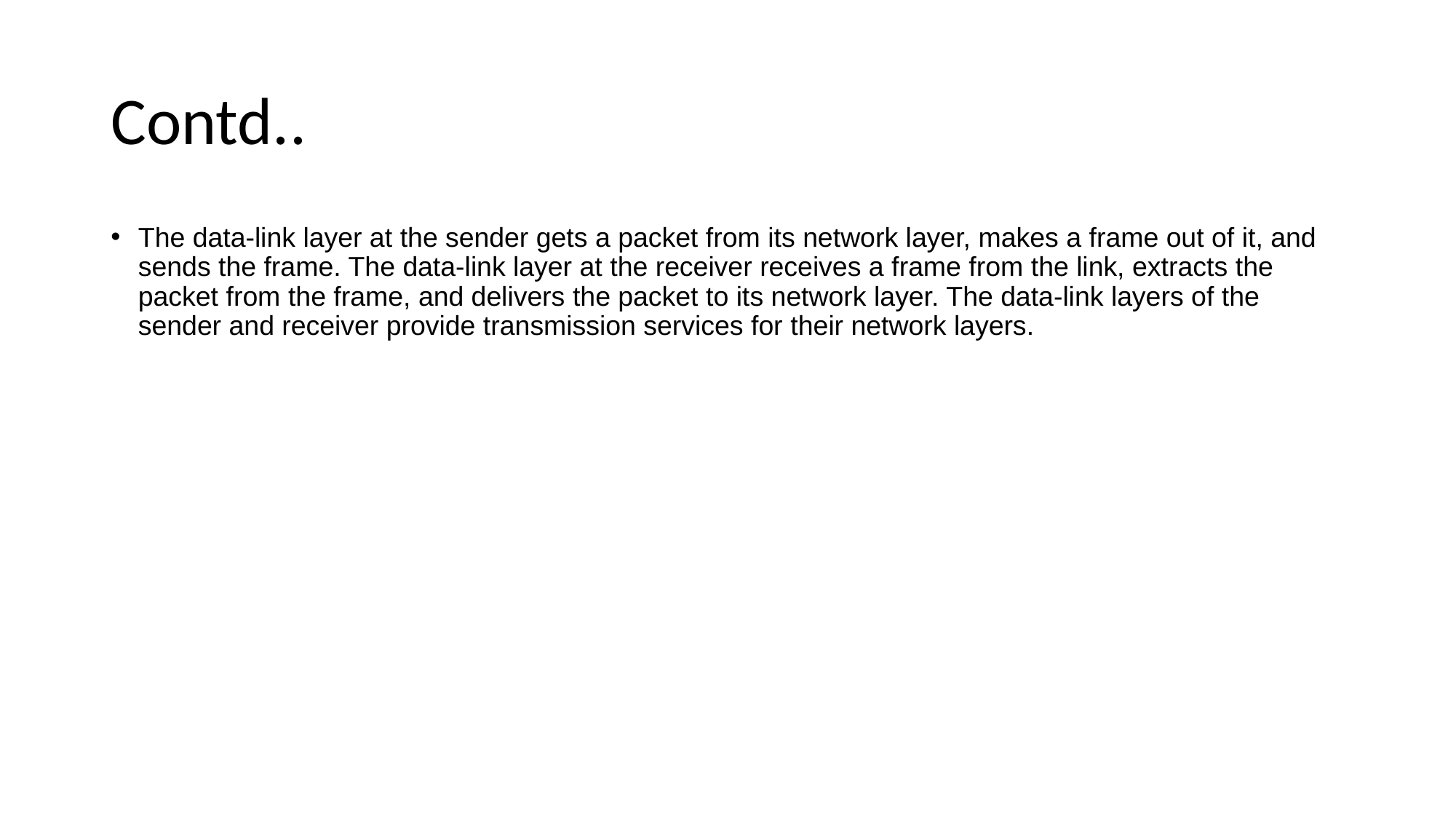

# Contd..
The data-link layer at the sender gets a packet from its network layer, makes a frame out of it, and sends the frame. The data-link layer at the receiver receives a frame from the link, extracts the packet from the frame, and delivers the packet to its network layer. The data-link layers of the sender and receiver provide transmission services for their network layers.